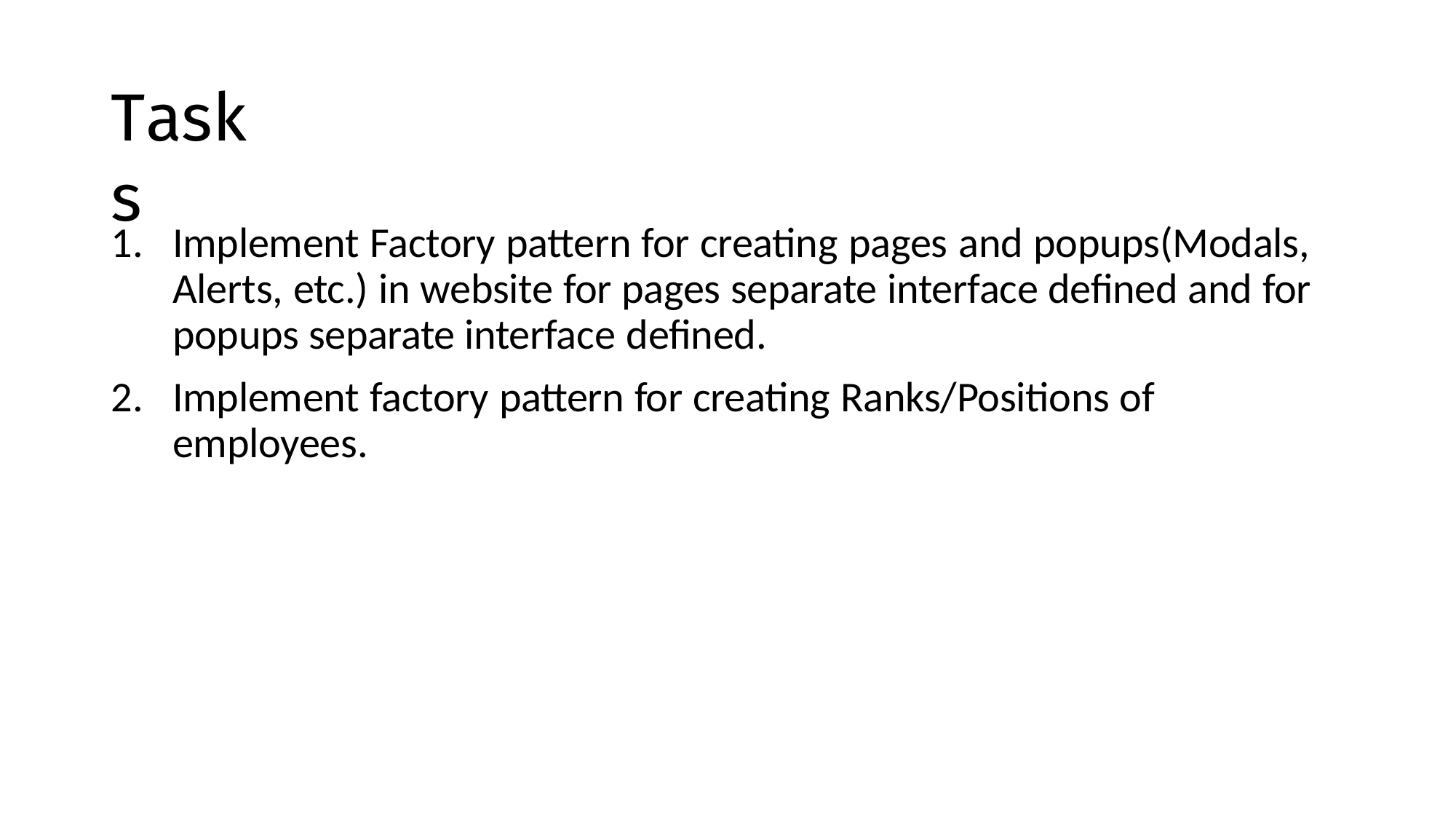

# Tasks
Implement Factory pattern for creating pages and popups(Modals,  Alerts, etc.) in website for pages separate interface defined and for  popups separate interface defined.
Implement factory pattern for creating Ranks/Positions of  employees.